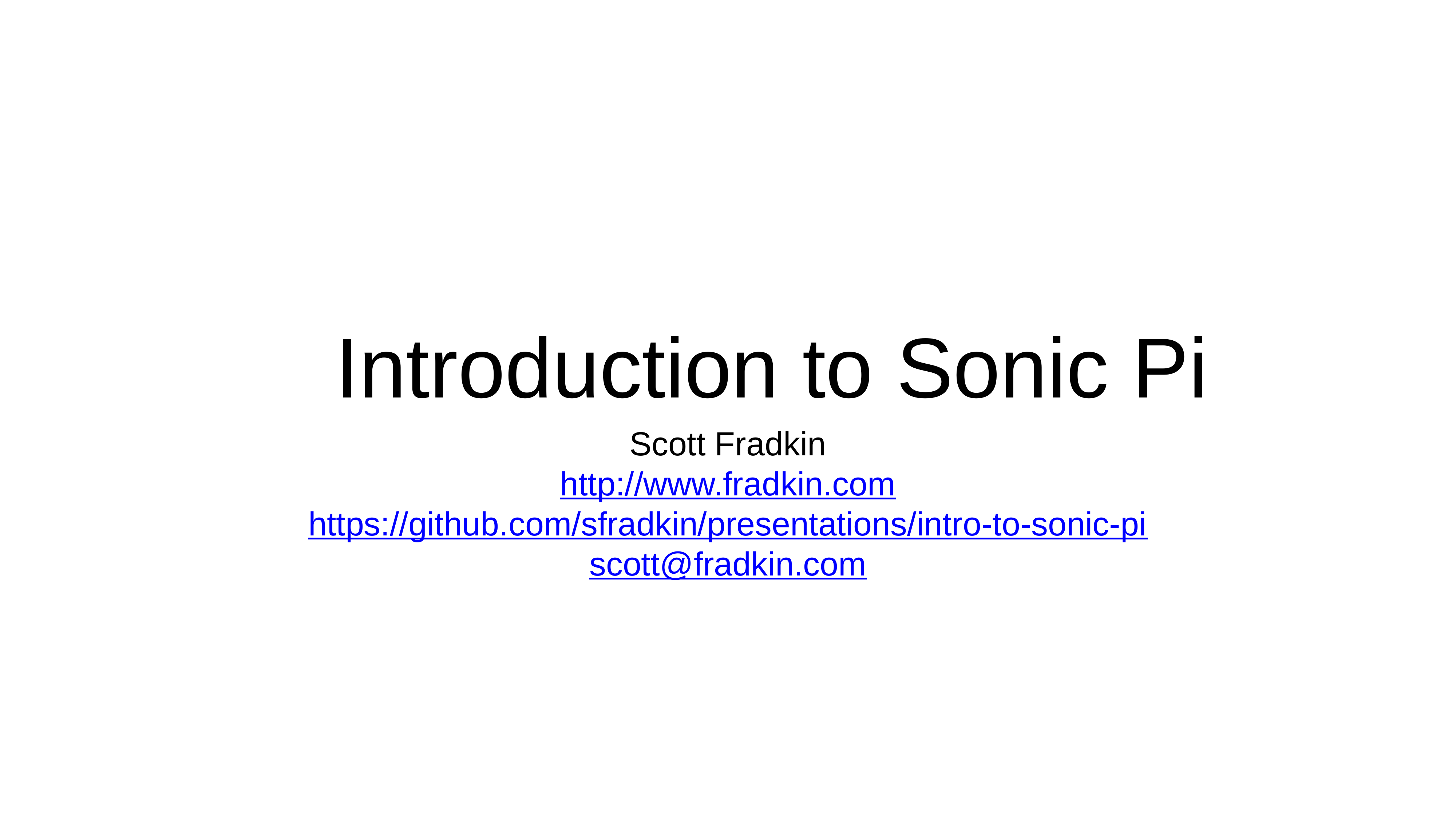

# Introduction to Sonic Pi
Scott Fradkin
http://www.fradkin.com
https://github.com/sfradkin/presentations/intro-to-sonic-pi
scott@fradkin.com